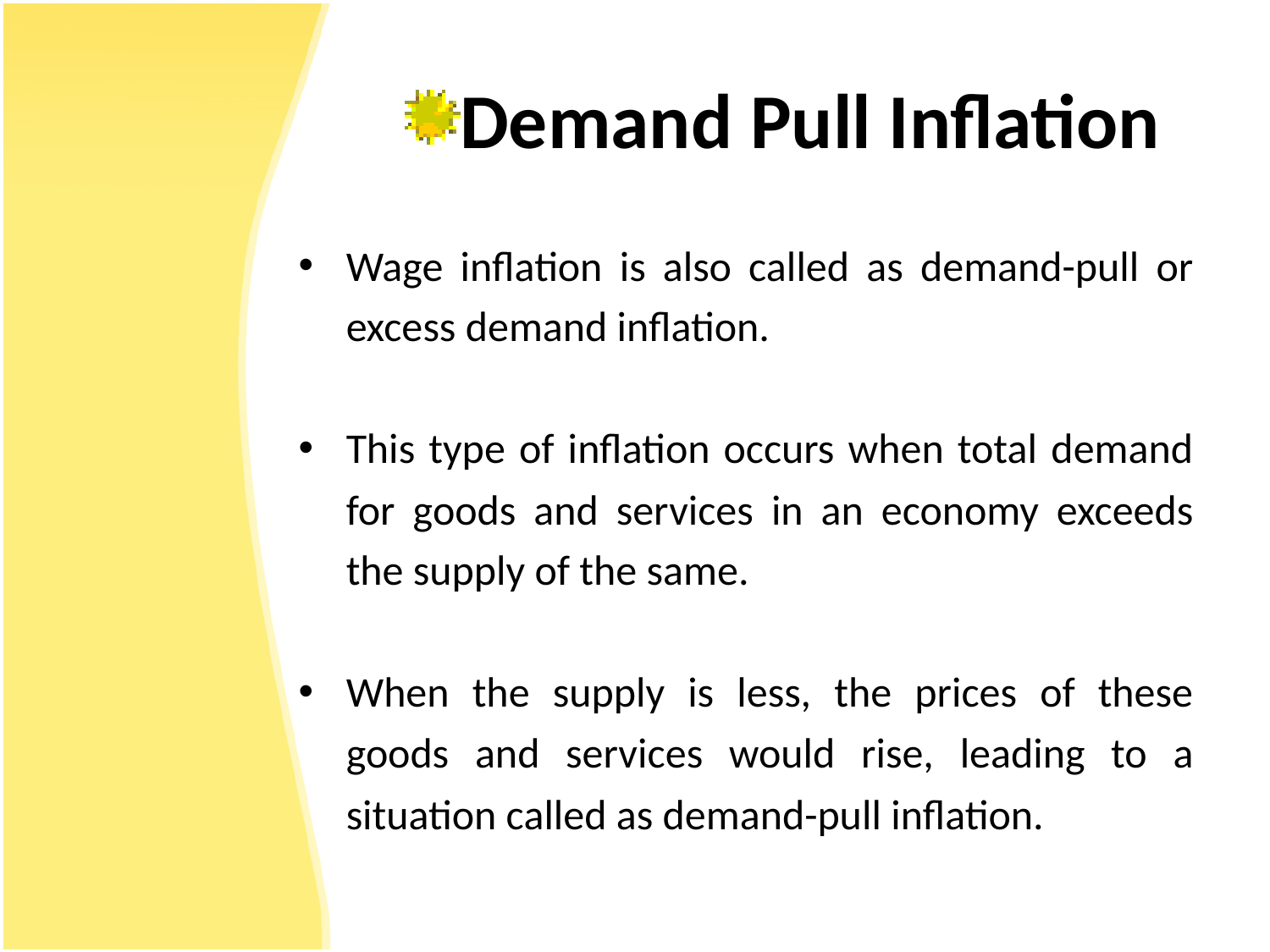

# Demand Pull Inflation
Wage inflation is also called as demand-pull or excess demand inflation.

This type of inflation occurs when total demand for goods and services in an economy exceeds the supply of the same.

When the supply is less, the prices of these goods and services would rise, leading to a situation called as demand-pull inflation.